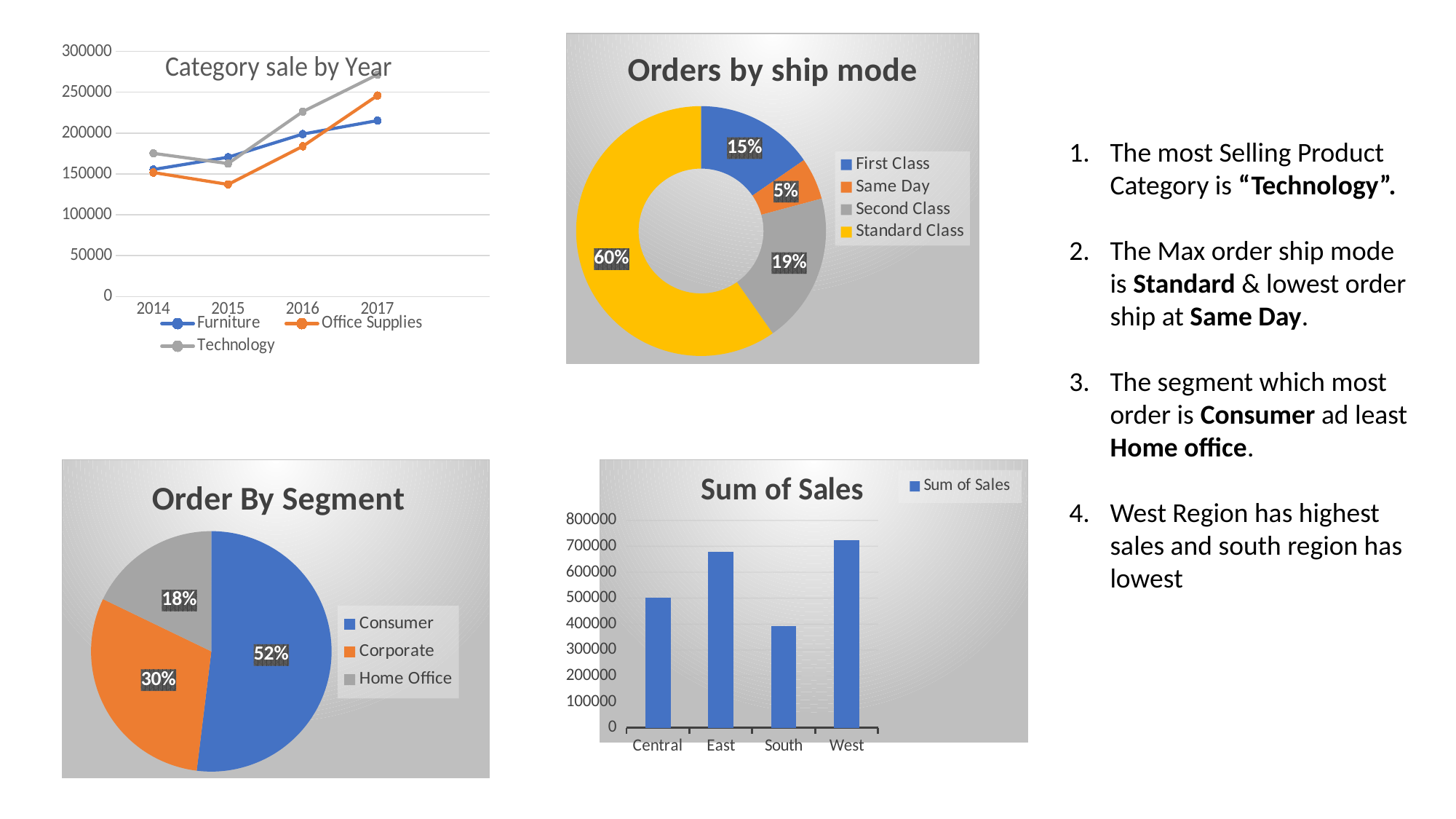

### Chart: Orders by ship mode

| Category | orders |
|---|---|
| First Class | 1538.0 |
| Same Day | 543.0 |
| Second Class | 1945.0 |
| Standard Class | 5967.0 |

### Chart: Category sale by Year

| Category | Furniture | Office Supplies | Technology |
|---|---|---|---|
| 2014 | 155486.71 | 151776.41 | 175278.26 |
| 2015 | 170518.26 | 137233.42 | 162780.78 |
| 2016 | 198901.55 | 183940.07 | 226364.24 |
| 2017 | 215387.28 | 246097.09 | 271730.82 |
The most Selling Product Category is “Technology”.

The Max order ship mode is Standard & lowest order ship at Same Day.

The segment which most order is Consumer ad least Home office.

West Region has highest sales and south region has lowest

### Chart: Order By Segment

| Category | Count of Order_ID |
|---|---|
| Consumer | 5190.0 |
| Corporate | 3020.0 |
| Home Office | 1783.0 |

### Chart:

| Category | Sum of Sales |
|---|---|
| Central | 501239.88000000006 |
| East | 678781.3599999968 |
| South | 391721.9000000007 |
| West | 723751.7499999979 |